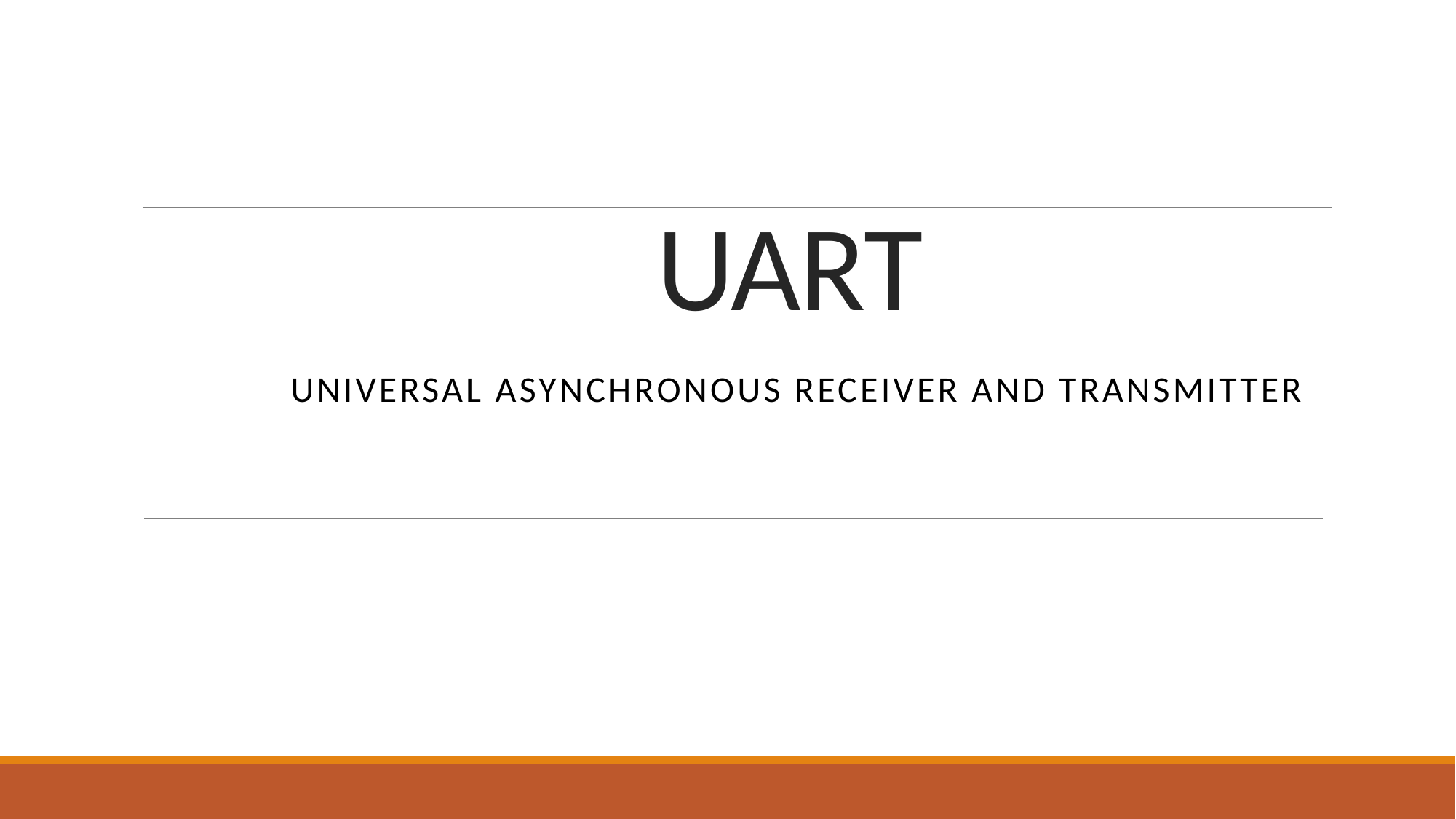

# UART
Universal Asynchronous Receiver and Transmitter